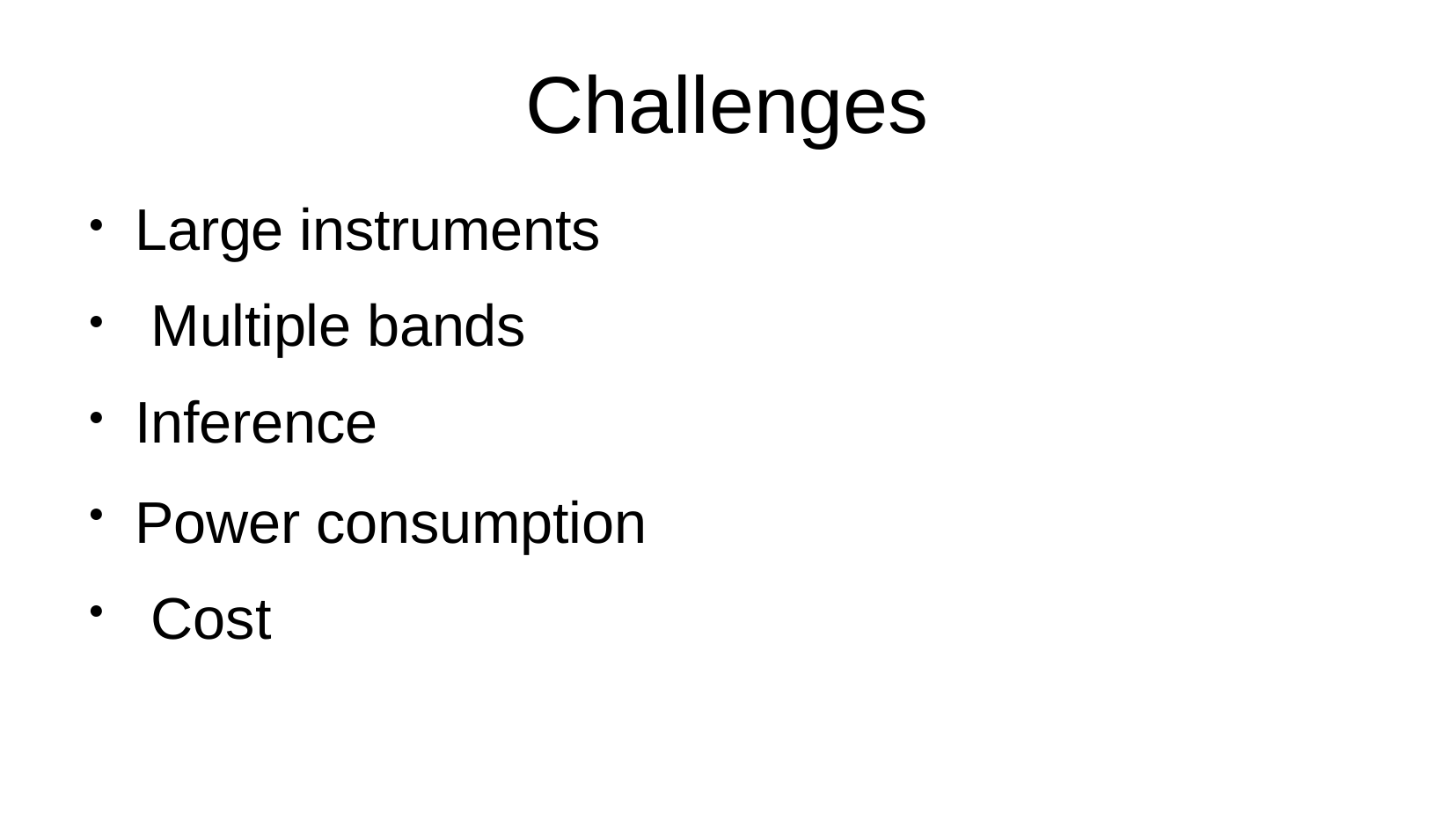

# Challenges
Large instruments  Multiple bands  Inference
Power consumption  Cost
●
●
●
●
●